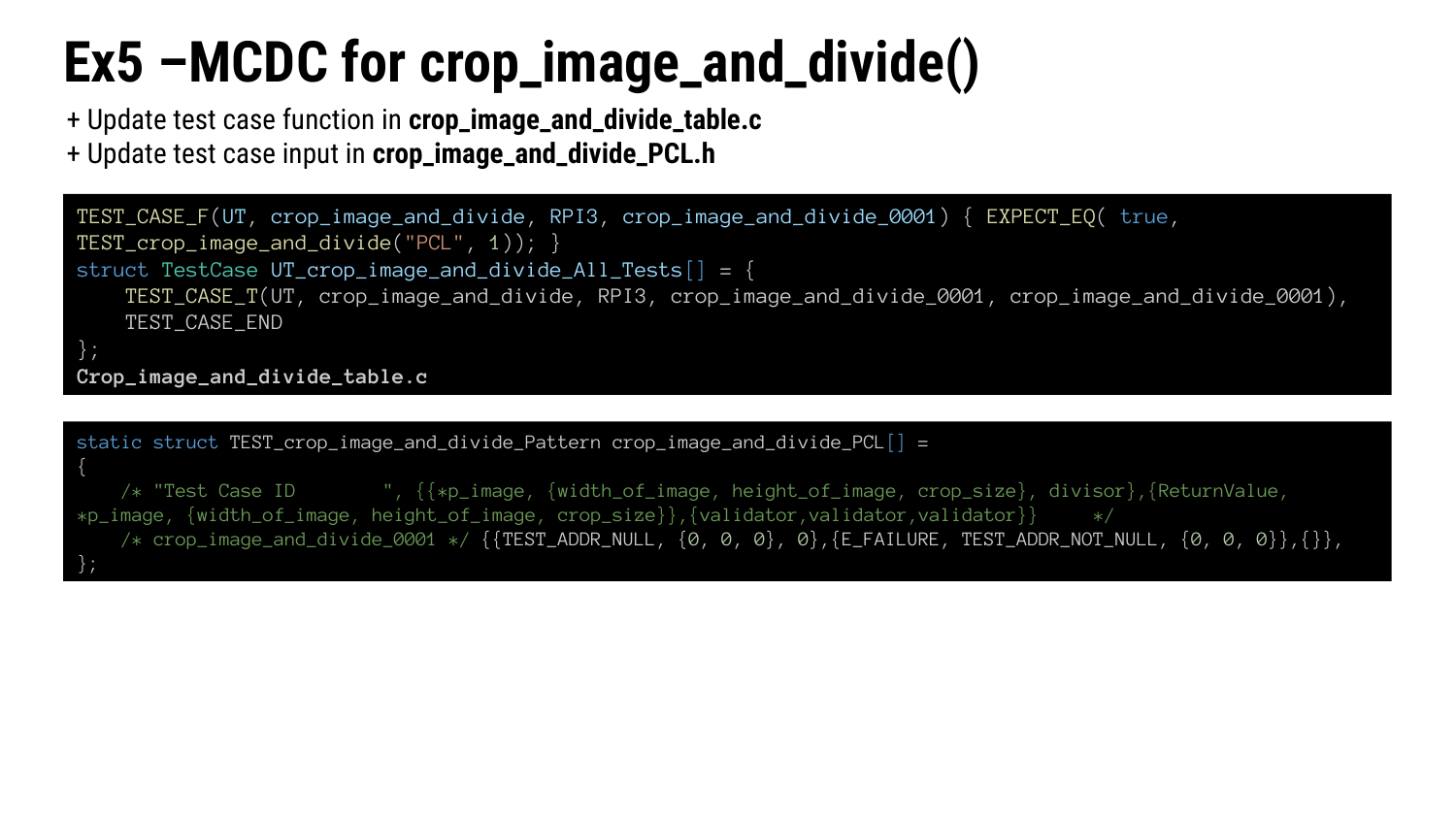

# Ex5 –MCDC for crop_image_and_divide()
+ Update test case function in crop_image_and_divide_table.c
+ Update test case input in crop_image_and_divide_PCL.h
TEST_CASE_F(UT, crop_image_and_divide, RPI3, crop_image_and_divide_0001) { EXPECT_EQ( true, TEST_crop_image_and_divide("PCL", 1)); }
struct TestCase UT_crop_image_and_divide_All_Tests[] = {
    TEST_CASE_T(UT, crop_image_and_divide, RPI3, crop_image_and_divide_0001, crop_image_and_divide_0001),
    TEST_CASE_END
};
Crop_image_and_divide_table.c
static struct TEST_crop_image_and_divide_Pattern crop_image_and_divide_PCL[] =
{
    /* "Test Case ID        ", {{*p_image, {width_of_image, height_of_image, crop_size}, divisor},{ReturnValue, *p_image, {width_of_image, height_of_image, crop_size}},{validator,validator,validator}}     */
    /* crop_image_and_divide_0001 */ {{TEST_ADDR_NULL, {0, 0, 0}, 0},{E_FAILURE, TEST_ADDR_NOT_NULL, {0, 0, 0}},{}},
};